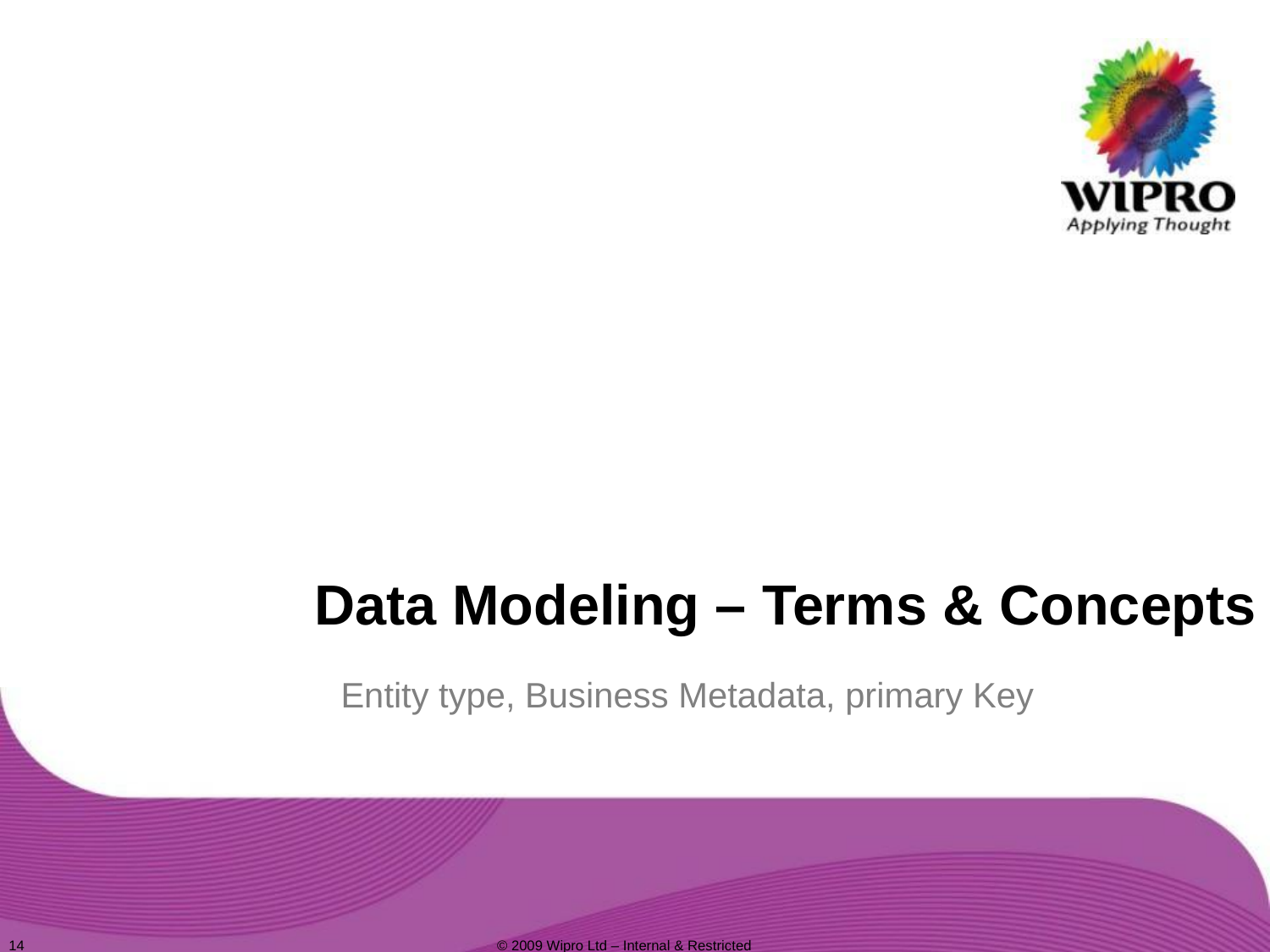

# Data Modeling – Terms & Concepts
Entity type, Business Metadata, primary Key